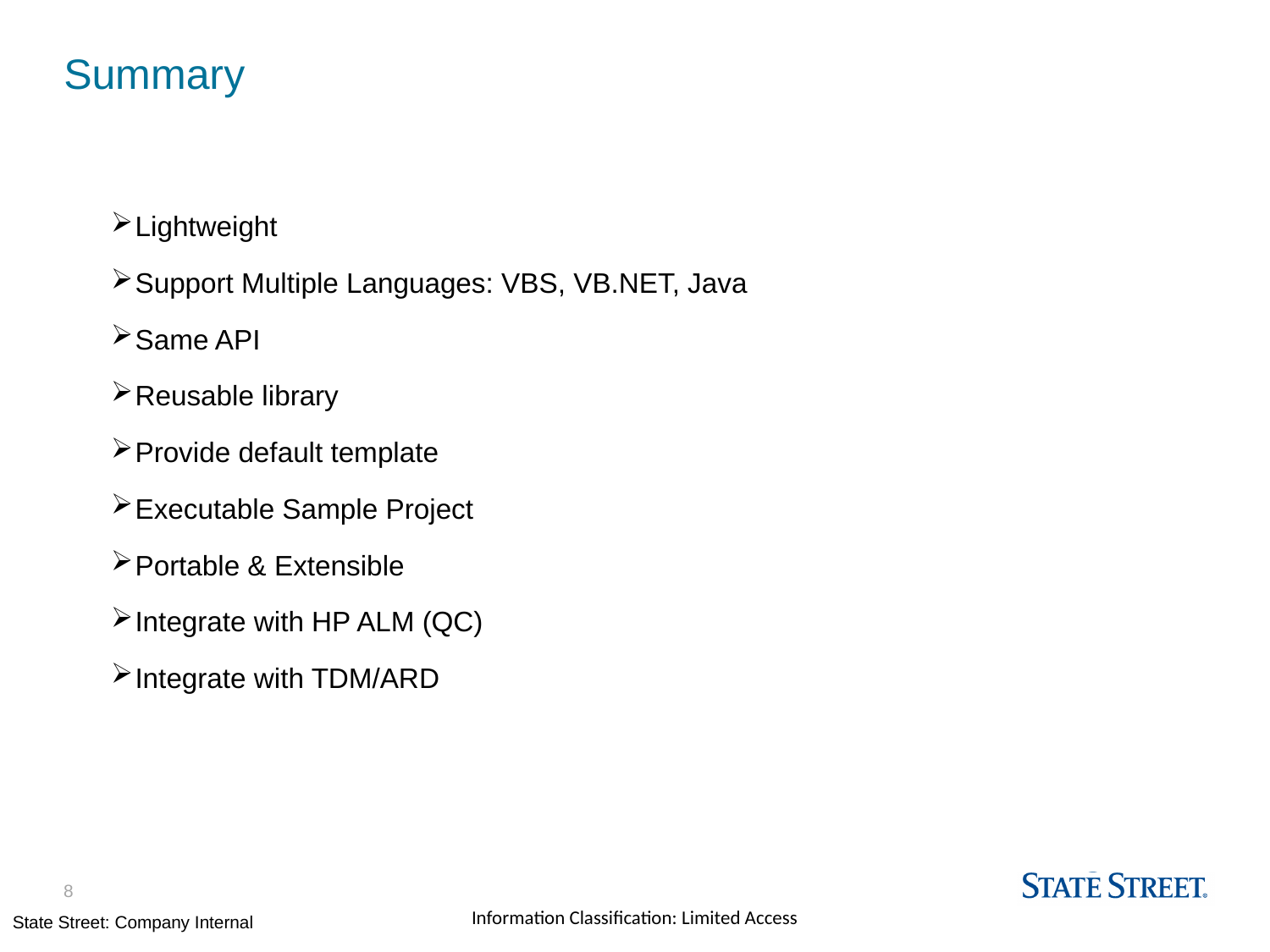

# Summary

Lightweight
Support Multiple Languages: VBS, VB.NET, Java
Same API
Reusable library
Provide default template
Executable Sample Project
Portable & Extensible
Integrate with HP ALM (QC)
Integrate with TDM/ARD

8